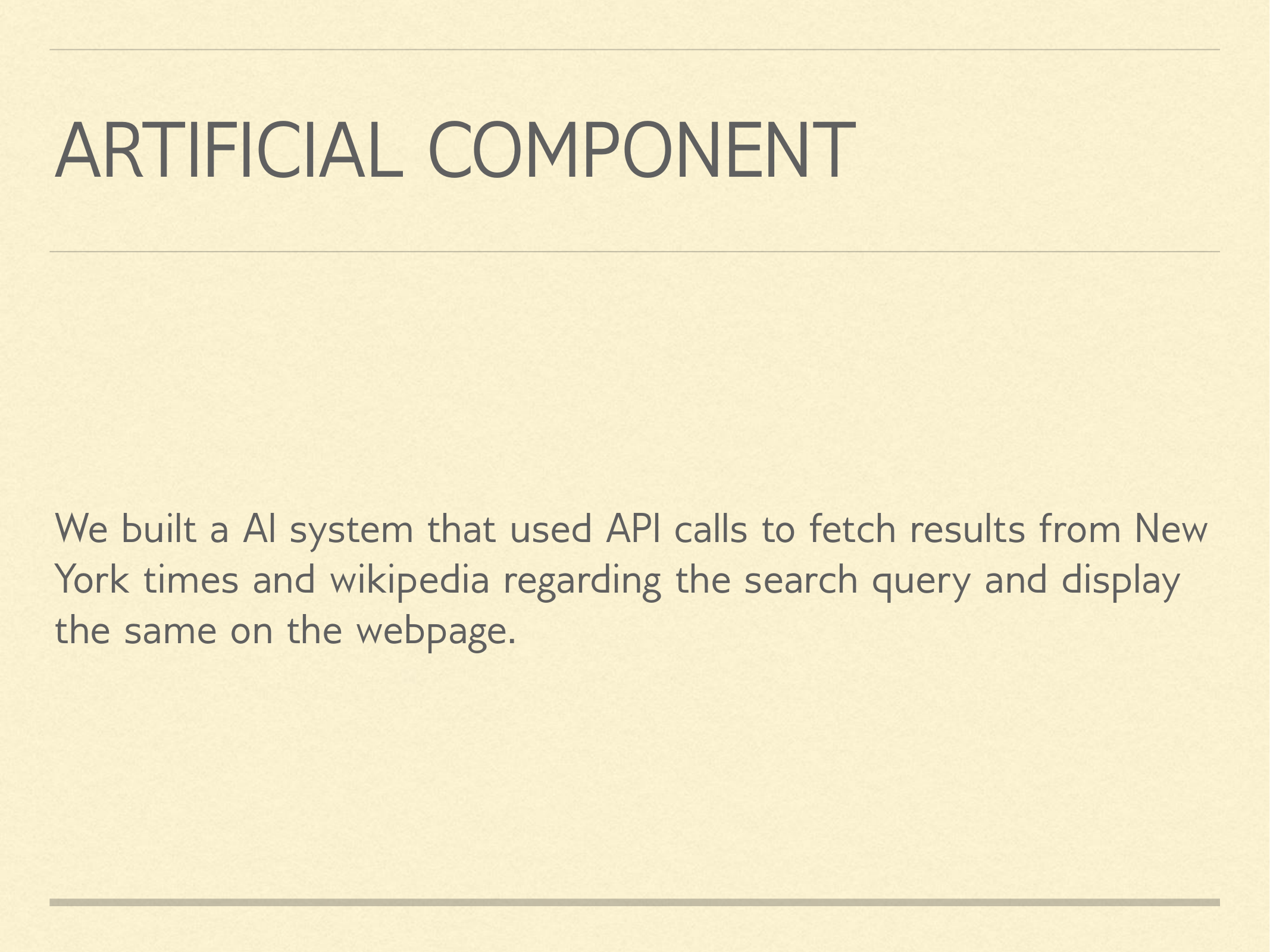

# ARTIFICIAL COMPONENT
We built a AI system that used API calls to fetch results from New York times and wikipedia regarding the search query and display the same on the webpage.